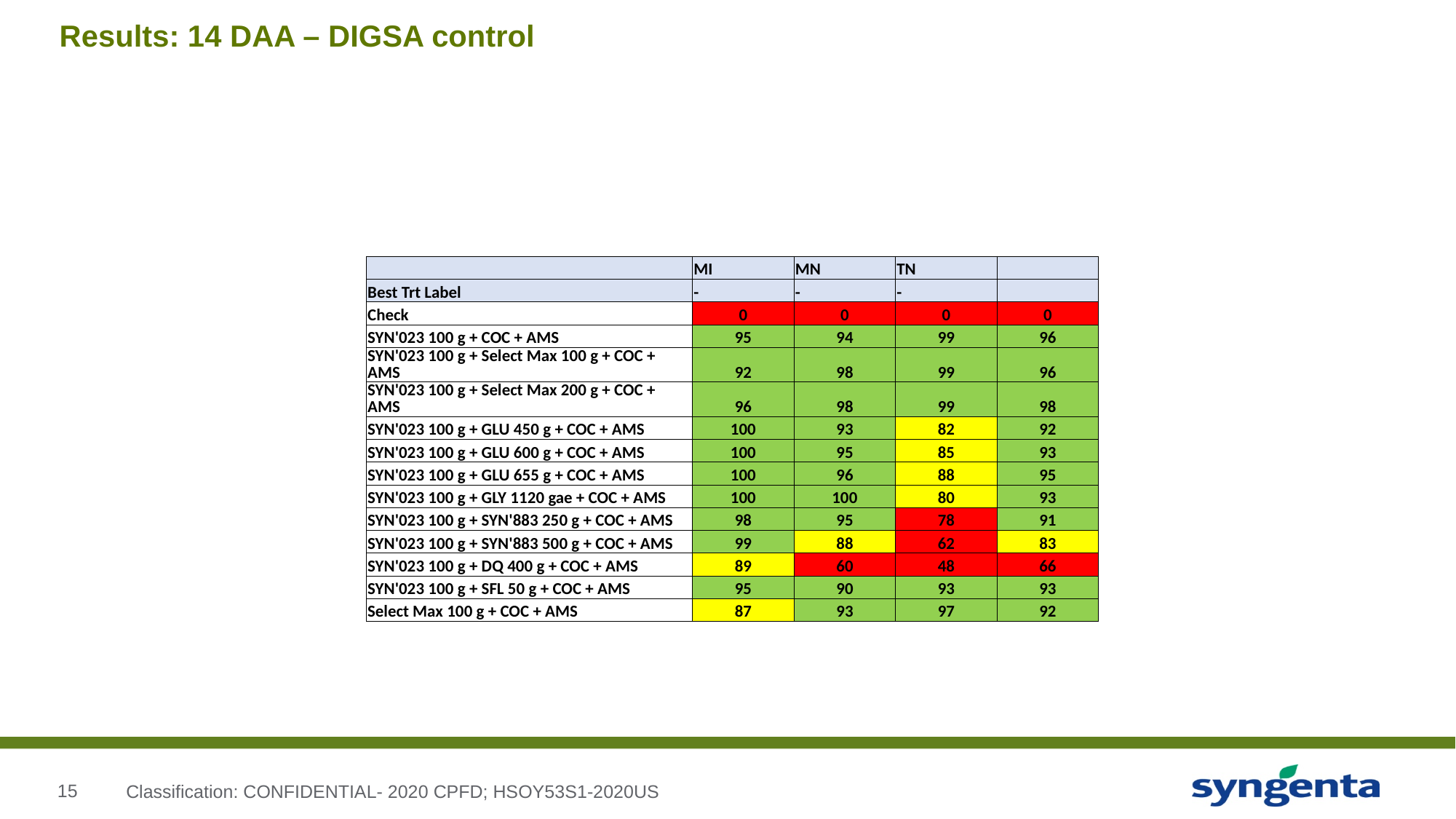

# Results: 14 DAA – DIGSA control

|  | MI | MN | TN |  |
| --- | --- | --- | --- | --- |
| Best Trt Label | - | - | - |  |
| Check | 0 | 0 | 0 | 0 |
| SYN'023 100 g + COC + AMS | 95 | 94 | 99 | 96 |
| SYN'023 100 g + Select Max 100 g + COC + AMS | 92 | 98 | 99 | 96 |
| SYN'023 100 g + Select Max 200 g + COC + AMS | 96 | 98 | 99 | 98 |
| SYN'023 100 g + GLU 450 g + COC + AMS | 100 | 93 | 82 | 92 |
| SYN'023 100 g + GLU 600 g + COC + AMS | 100 | 95 | 85 | 93 |
| SYN'023 100 g + GLU 655 g + COC + AMS | 100 | 96 | 88 | 95 |
| SYN'023 100 g + GLY 1120 gae + COC + AMS | 100 | 100 | 80 | 93 |
| SYN'023 100 g + SYN'883 250 g + COC + AMS | 98 | 95 | 78 | 91 |
| SYN'023 100 g + SYN'883 500 g + COC + AMS | 99 | 88 | 62 | 83 |
| SYN'023 100 g + DQ 400 g + COC + AMS | 89 | 60 | 48 | 66 |
| SYN'023 100 g + SFL 50 g + COC + AMS | 95 | 90 | 93 | 93 |
| Select Max 100 g + COC + AMS | 87 | 93 | 97 | 92 |
Classification: CONFIDENTIAL- 2020 CPFD; HSOY53S1-2020US